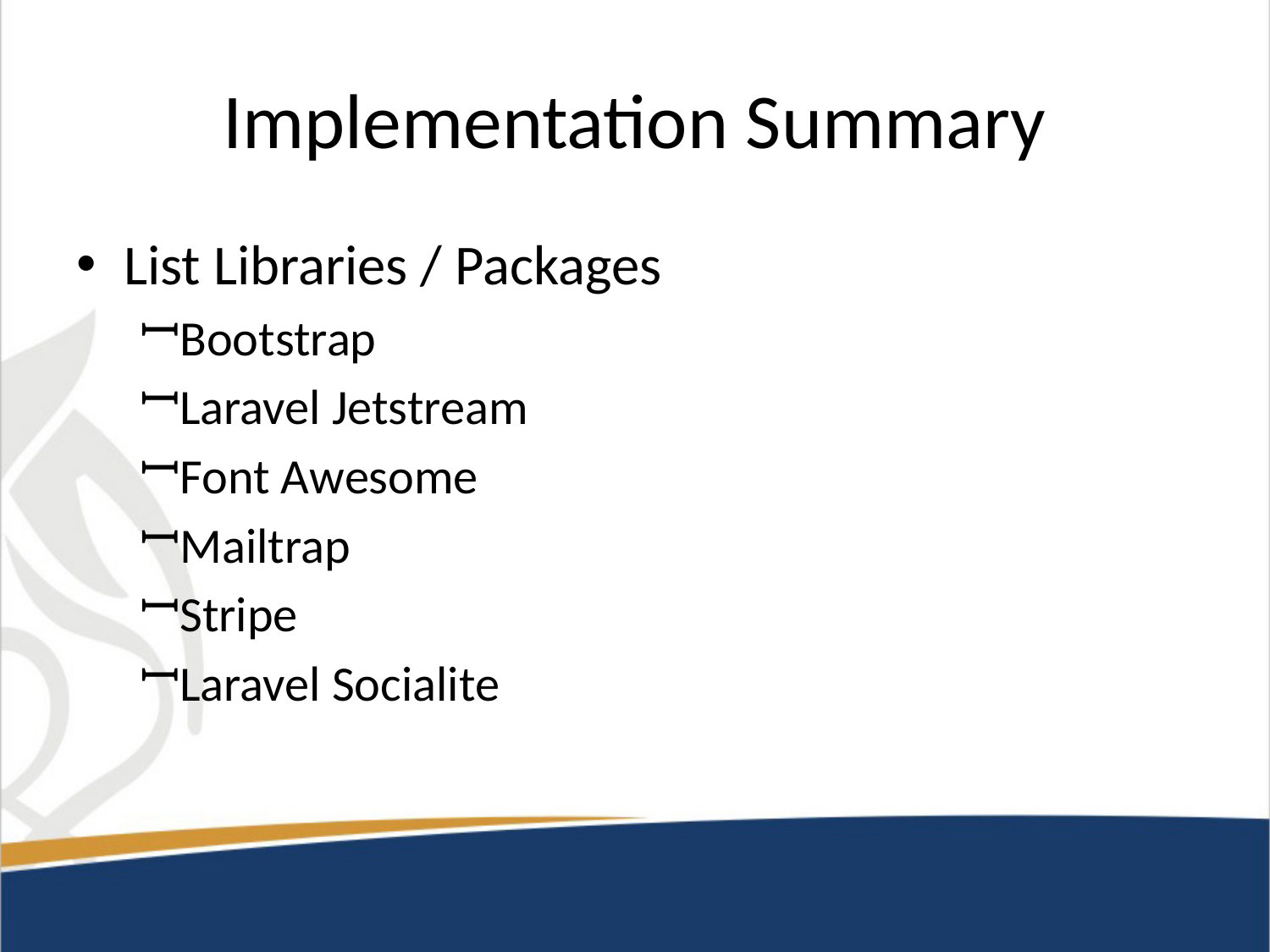

# Implementation Summary
List Libraries / Packages
Bootstrap
Laravel Jetstream
Font Awesome
Mailtrap
Stripe
Laravel Socialite